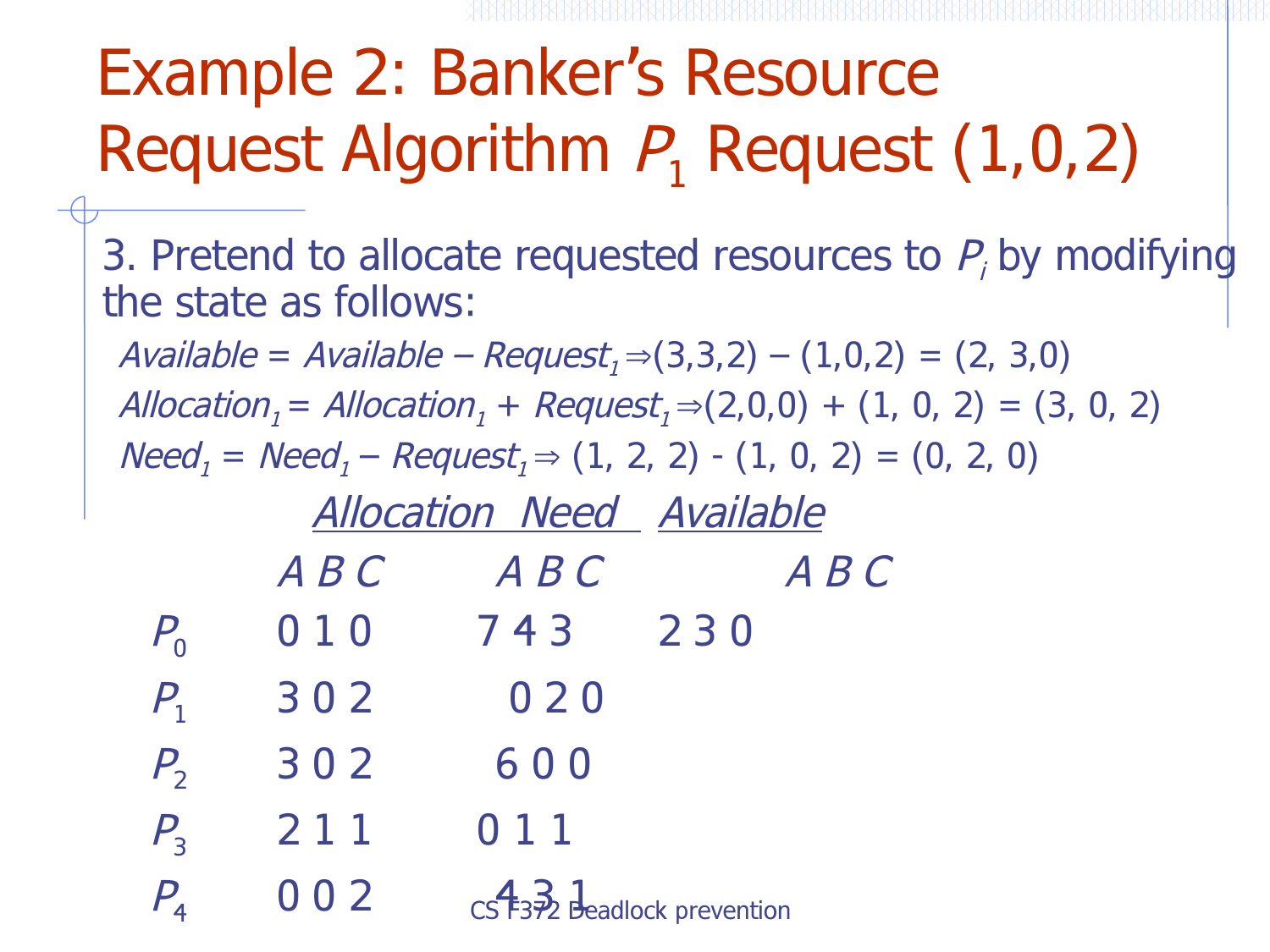

# Example 2: Banker’s Resource Request Algorithm P1 Request (1,0,2)
3. Pretend to allocate requested resources to Pi by modifying the state as follows:
Available = Available – Request1 ⇒(3,3,2) – (1,0,2) = (2, 3,0)
Allocation1 = Allocation1 + Request1 ⇒(2,0,0) + (1, 0, 2) = (3, 0, 2)
Need1 = Need1 – Request1 ⇒ (1, 2, 2) - (1, 0, 2) = (0, 2, 0)
                Allocation  Need  	Available
		A B C	       A B C		A B C
	P0	0 1 0        7 4 3 	2 3 0
	P1	3 0 2	        0 2 0
	P2	3 0 2 	       6 0 0
	P3	2 1 1        0 1 1
	P4	0 0 2 	       4 3 1
CS F372 Deadlock prevention